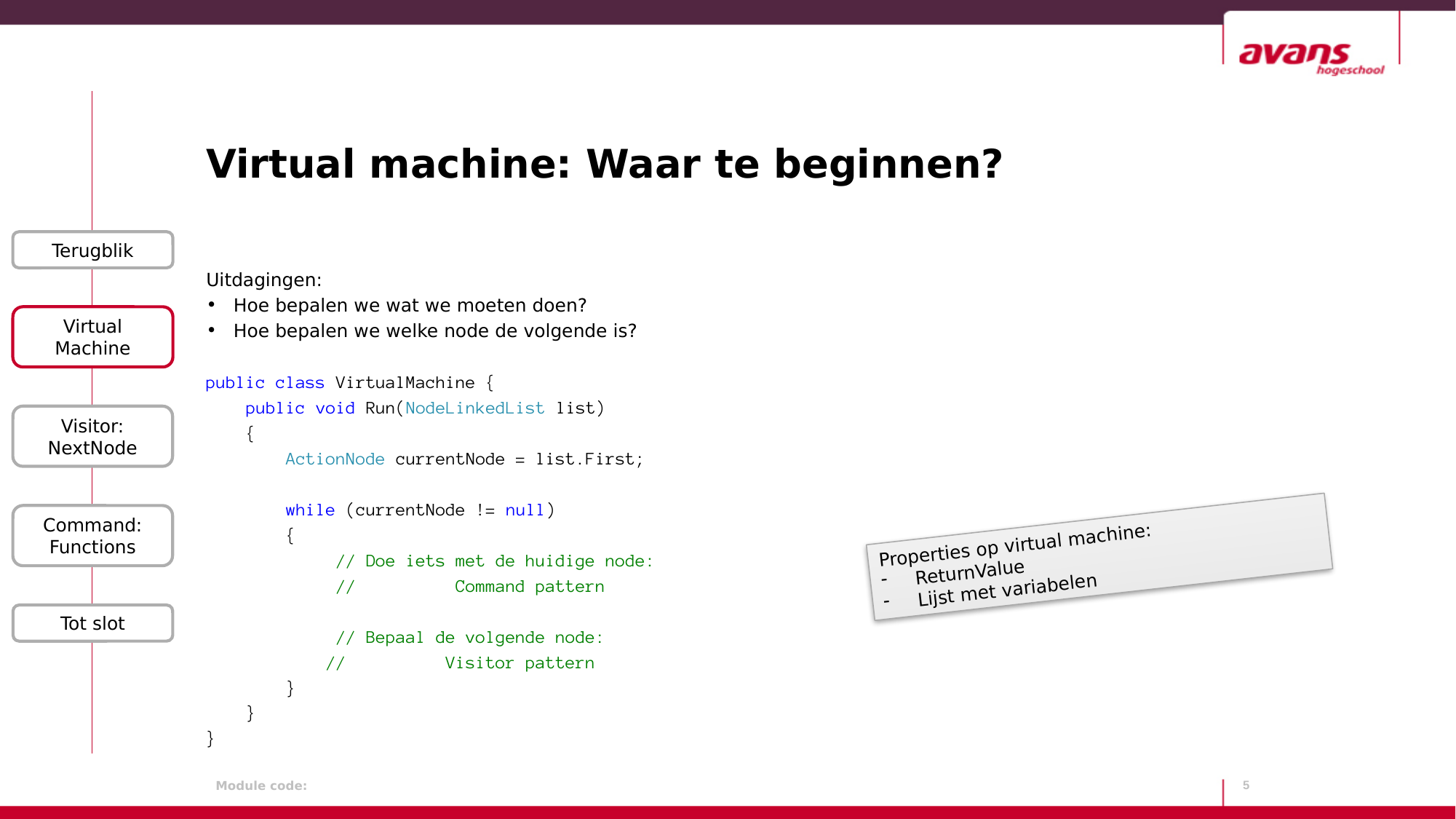

# Virtual machine: Waar te beginnen?
Terugblik
Uitdagingen:
Hoe bepalen we wat we moeten doen?
Hoe bepalen we welke node de volgende is?

public class VirtualMachine {
    public void Run(NodeLinkedList list)
    {
        ActionNode currentNode = list.First;

        while (currentNode != null)
        {
             // Doe iets met de huidige node:
             //          Command pattern

             // Bepaal de volgende node:
            //          Visitor pattern
        }
    }
}
Virtual Machine
Visitor: NextNode
Command: Functions
Properties op virtual machine:
ReturnValue
Lijst met variabelen
Tot slot
5